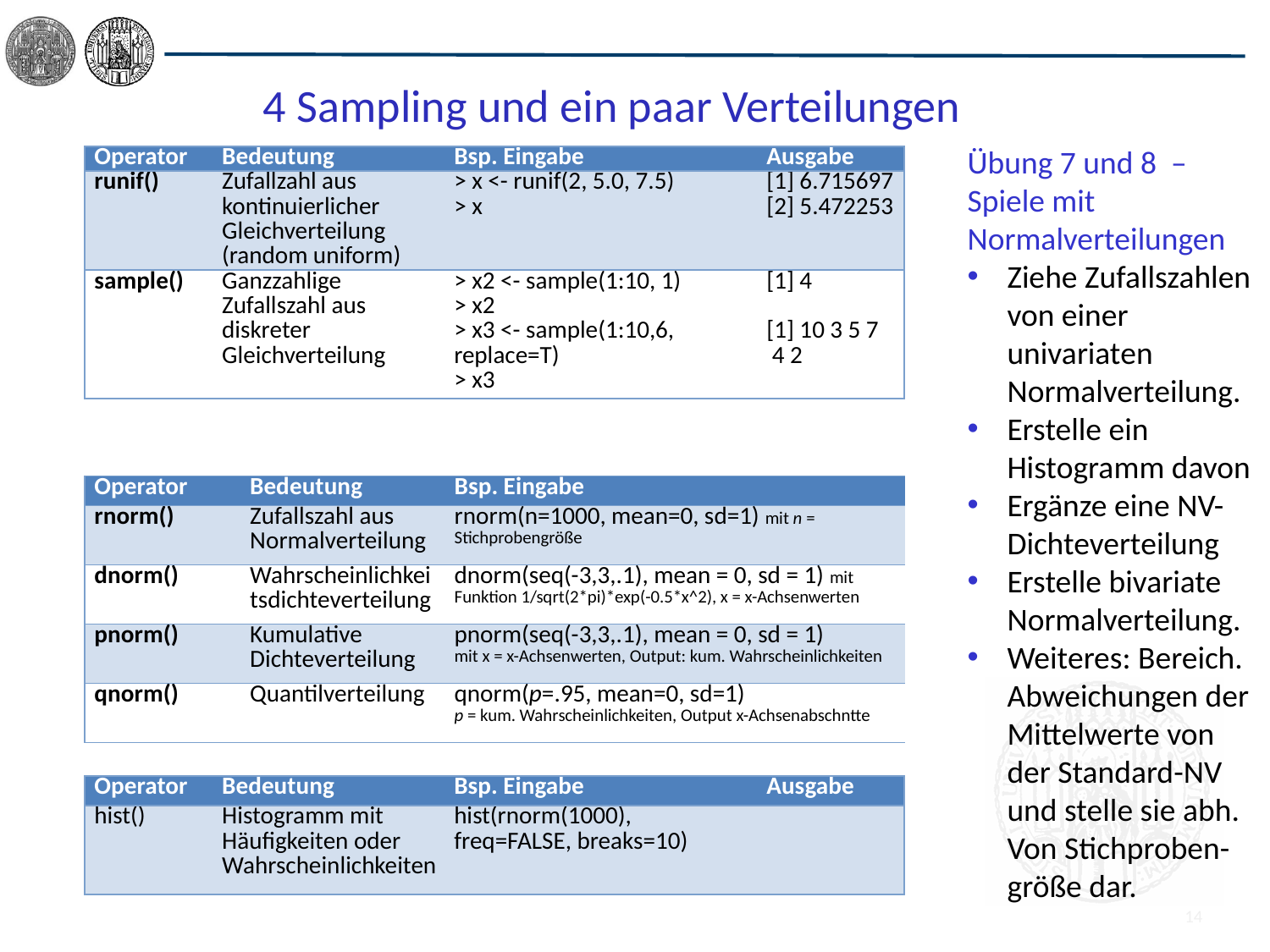

4 Sampling und ein paar Verteilungen
Übung 7 und 8  –
Spiele mit Normalverteilungen
Ziehe Zufallszahlen von einer univariaten Normalverteilung.
Erstelle ein Histogramm davon
Ergänze eine NV-Dichteverteilung
Erstelle bivariate Normalverteilung.
Weiteres: Bereich. Abweichungen der Mittelwerte von der Standard-NV und stelle sie abh. Von Stichproben-größe dar.

| Operator | Bedeutung | Bsp. Eingabe | Ausgabe |
| --- | --- | --- | --- |
| runif() | Zufallzahl aus kontinuierlicher Gleichverteilung (random uniform) | > x <- runif(2, 5.0, 7.5) > x | [1] 6.715697 [2] 5.472253 |
| sample() | Ganzzahlige Zufallszahl aus diskreter Gleichverteilung | > x2 <- sample(1:10, 1) > x2 > x3 <- sample(1:10,6, replace=T) > x3 | [1] 4   [1] 10 3 5 7  4 2 |
| Operator | Bedeutung | Bsp. Eingabe |
| --- | --- | --- |
| rnorm() | Zufallszahl aus Normalverteilung | rnorm(n=1000, mean=0, sd=1) mit n = Stichprobengröße |
| dnorm() | Wahrscheinlichkeitsdichteverteilung | dnorm(seq(-3,3,.1), mean = 0, sd = 1) mit Funktion 1/sqrt(2\*pi)\*exp(-0.5\*x^2), x = x-Achsenwerten |
| pnorm() | Kumulative Dichteverteilung | pnorm(seq(-3,3,.1), mean = 0, sd = 1) mit x = x-Achsenwerten, Output: kum. Wahrscheinlichkeiten |
| qnorm() | Quantilverteilung | qnorm(p=.95, mean=0, sd=1) p = kum. Wahrscheinlichkeiten, Output x-Achsenabschntte |
| Operator | Bedeutung | Bsp. Eingabe | Ausgabe |
| --- | --- | --- | --- |
| hist() | Histogramm mit Häufigkeiten oder Wahrscheinlichkeiten | hist(rnorm(1000), freq=FALSE, breaks=10) |  |